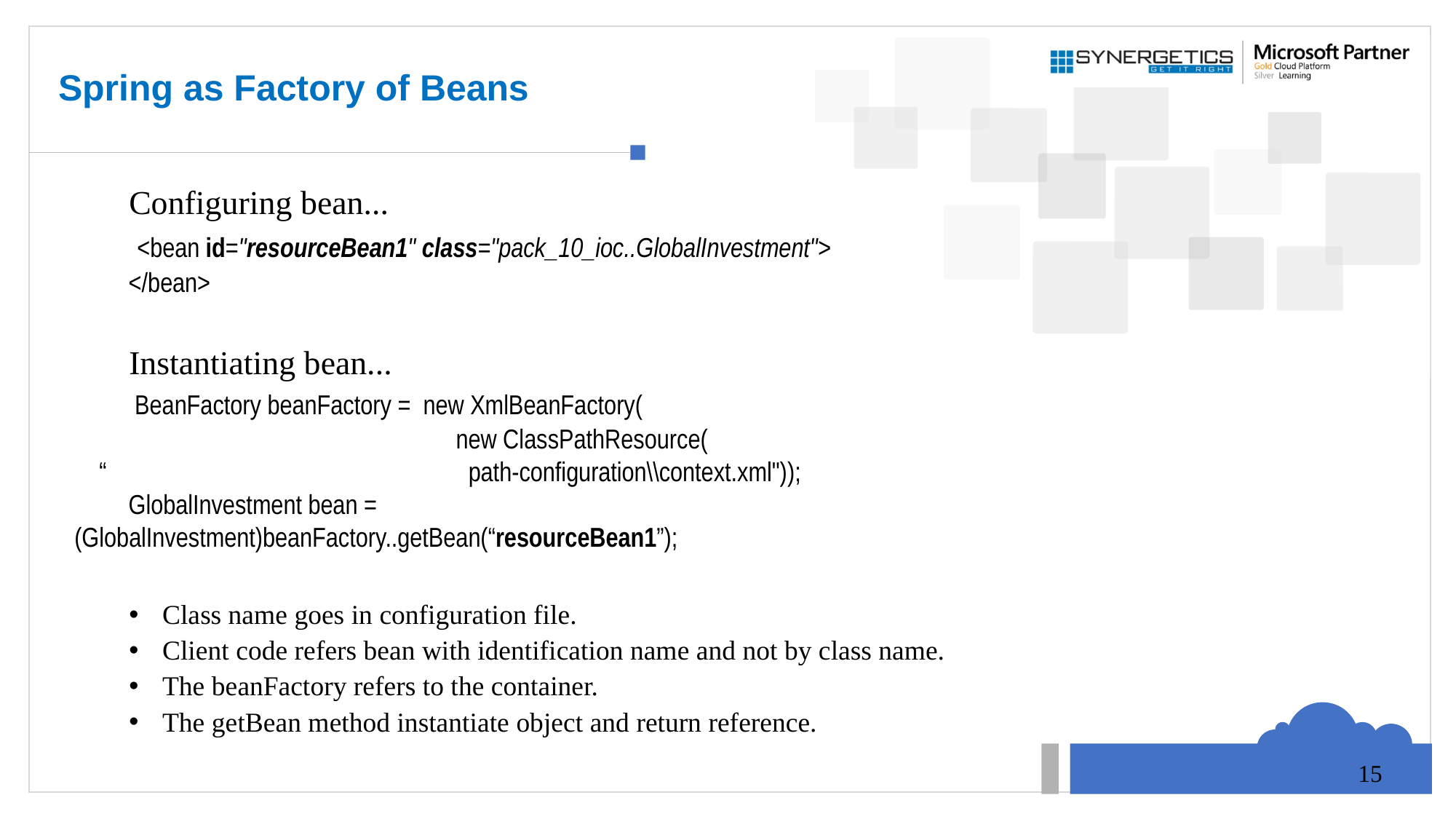

# Spring as Factory of Beans
Configuring bean...
	 <bean id="resourceBean1" class="pack_10_ioc..GlobalInvestment">
	</bean>

Instantiating bean...
	 BeanFactory beanFactory =  new XmlBeanFactory(
							new ClassPathResource(
    “							  path-configuration\\context.xml"));
	GlobalInvestment bean = 						 				(GlobalInvestment)beanFactory..getBean(“resourceBean1”);

Class name goes in configuration file.
Client code refers bean with identification name and not by class name.
The beanFactory refers to the container.
The getBean method instantiate object and return reference.